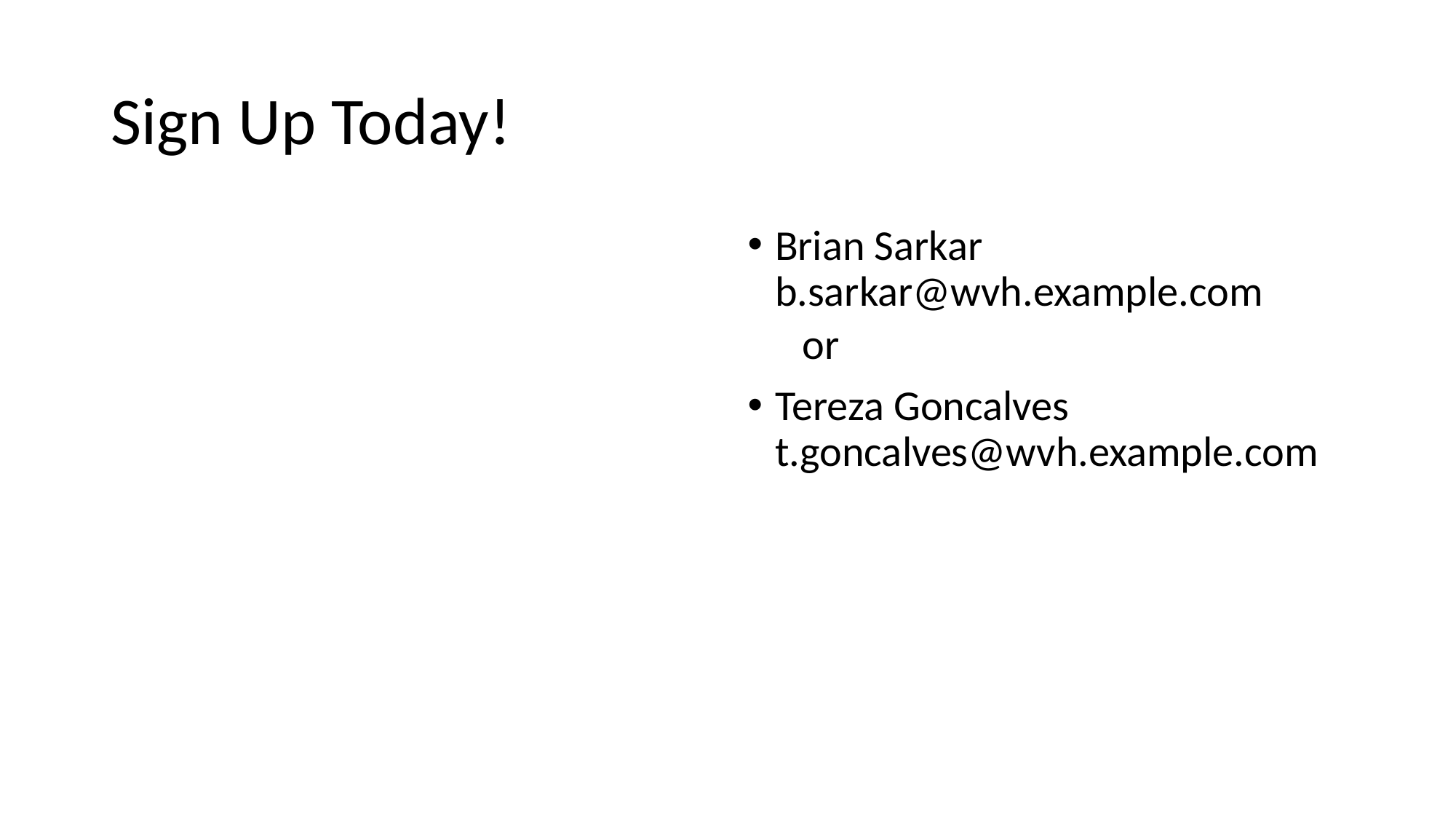

# Sign Up Today!

Brian Sarkar
b.sarkar@wvh.example.com
or
Tereza Goncalves
t.goncalves@wvh.example.com